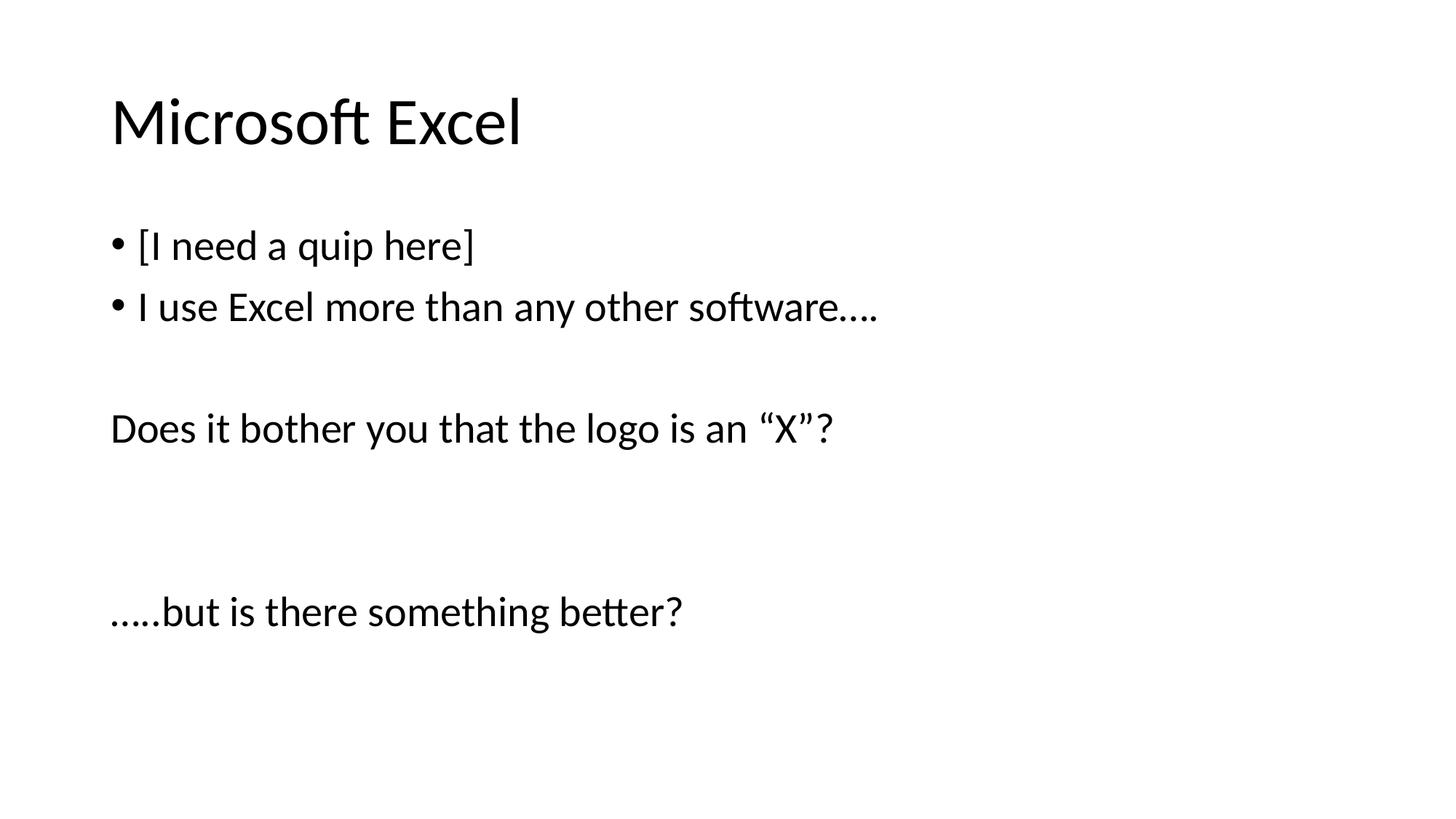

# Microsoft Excel
[I need a quip here]
I use Excel more than any other software….

Does it bother you that the logo is an “X”?

…..but is there something better?